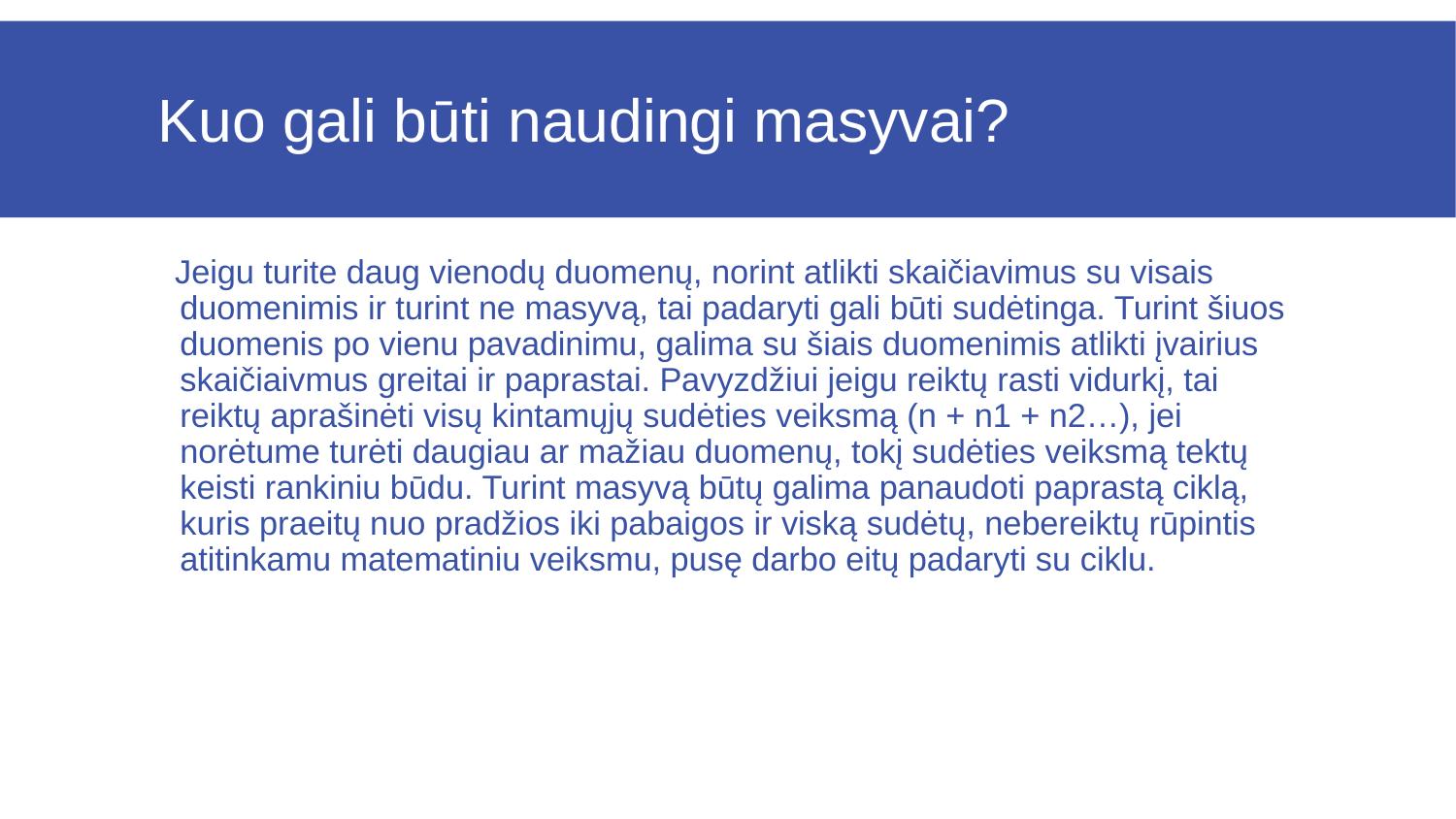

# Kuo gali būti naudingi masyvai?
Jeigu turite daug vienodų duomenų, norint atlikti skaičiavimus su visais duomenimis ir turint ne masyvą, tai padaryti gali būti sudėtinga. Turint šiuos duomenis po vienu pavadinimu, galima su šiais duomenimis atlikti įvairius skaičiaivmus greitai ir paprastai. Pavyzdžiui jeigu reiktų rasti vidurkį, tai reiktų aprašinėti visų kintamųjų sudėties veiksmą (n + n1 + n2…), jei norėtume turėti daugiau ar mažiau duomenų, tokį sudėties veiksmą tektų keisti rankiniu būdu. Turint masyvą būtų galima panaudoti paprastą ciklą, kuris praeitų nuo pradžios iki pabaigos ir viską sudėtų, nebereiktų rūpintis atitinkamu matematiniu veiksmu, pusę darbo eitų padaryti su ciklu.